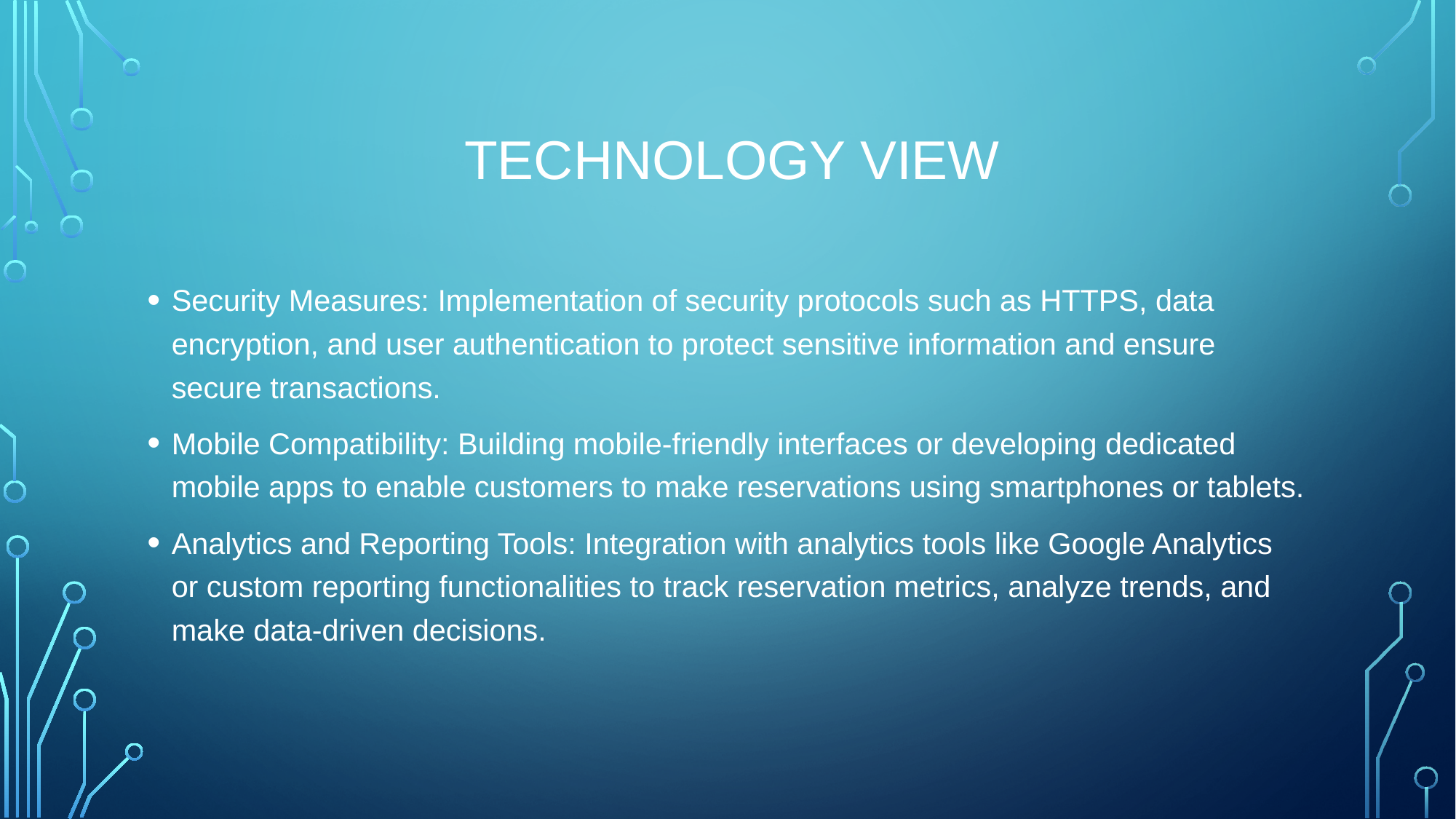

# TecHnoloGy View
Security Measures: Implementation of security protocols such as HTTPS, data encryption, and user authentication to protect sensitive information and ensure secure transactions.
Mobile Compatibility: Building mobile-friendly interfaces or developing dedicated mobile apps to enable customers to make reservations using smartphones or tablets.
Analytics and Reporting Tools: Integration with analytics tools like Google Analytics or custom reporting functionalities to track reservation metrics, analyze trends, and make data-driven decisions.